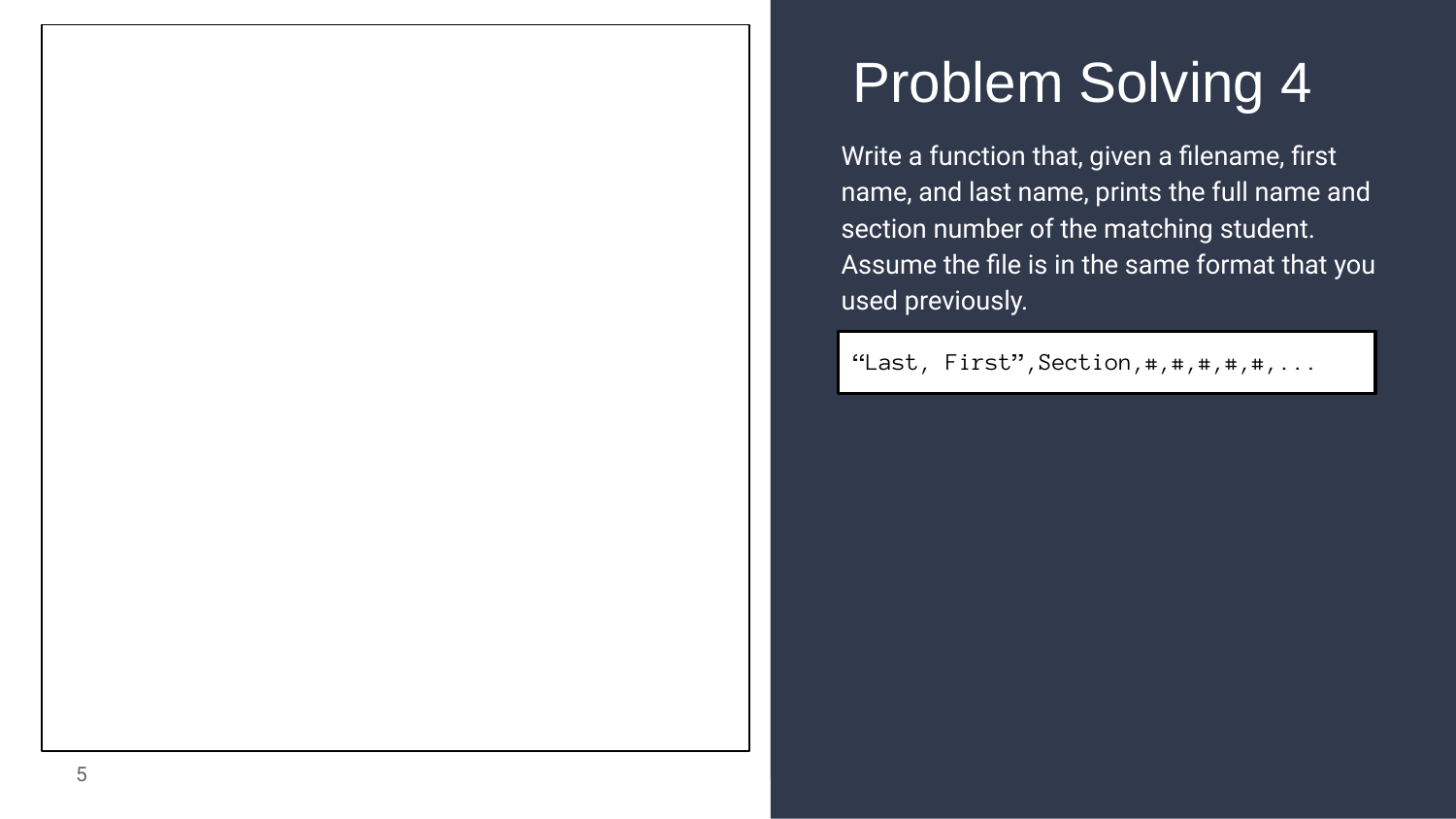

# Problem Solving 4
Write a function that, given a filename, first name, and last name, prints the full name and section number of the matching student. Assume the file is in the same format that you used previously.
“Last, First”,Section,#,#,#,#,#,...
5